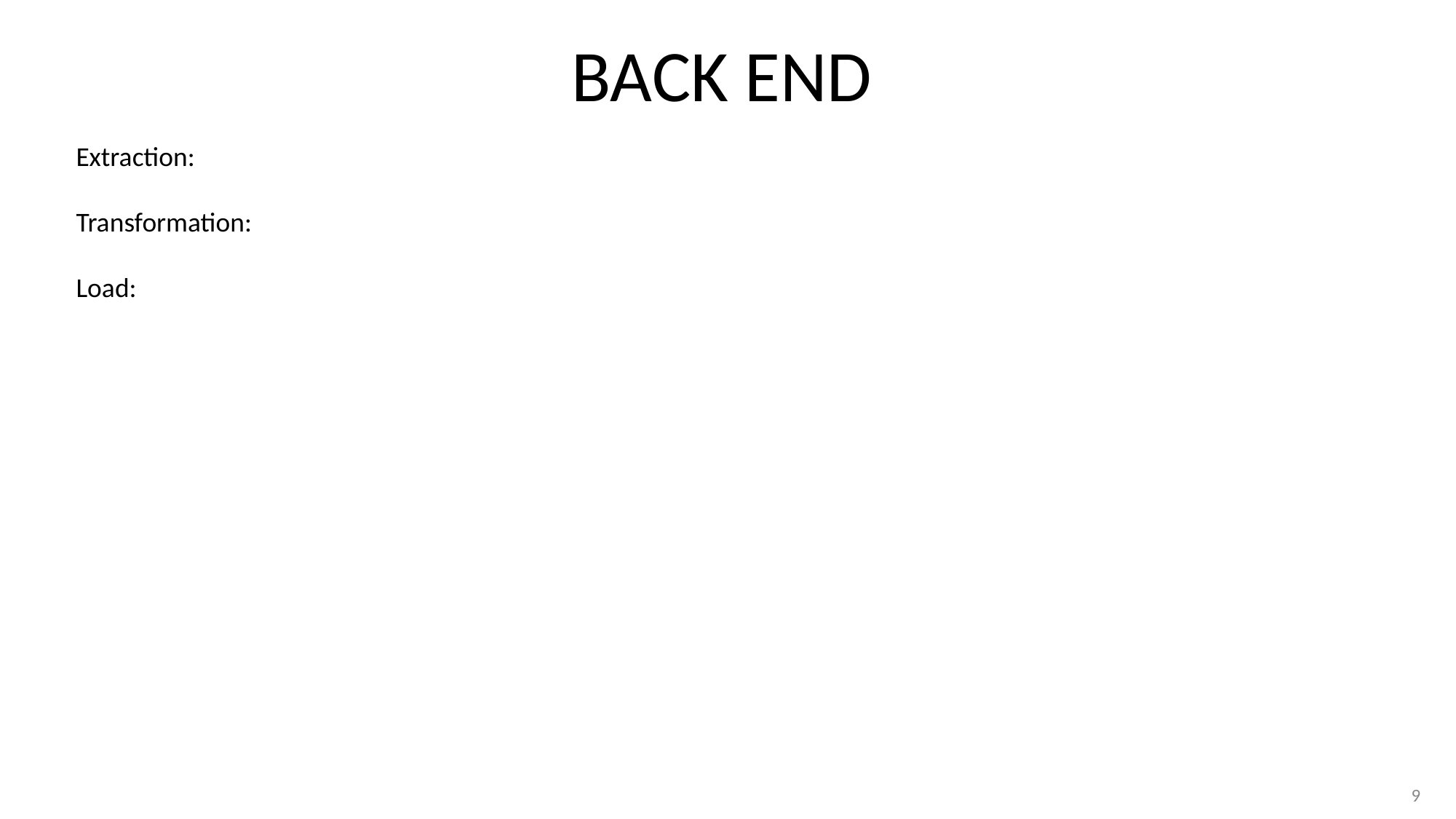

# BACK END
Extraction:

Transformation:

Load:

9